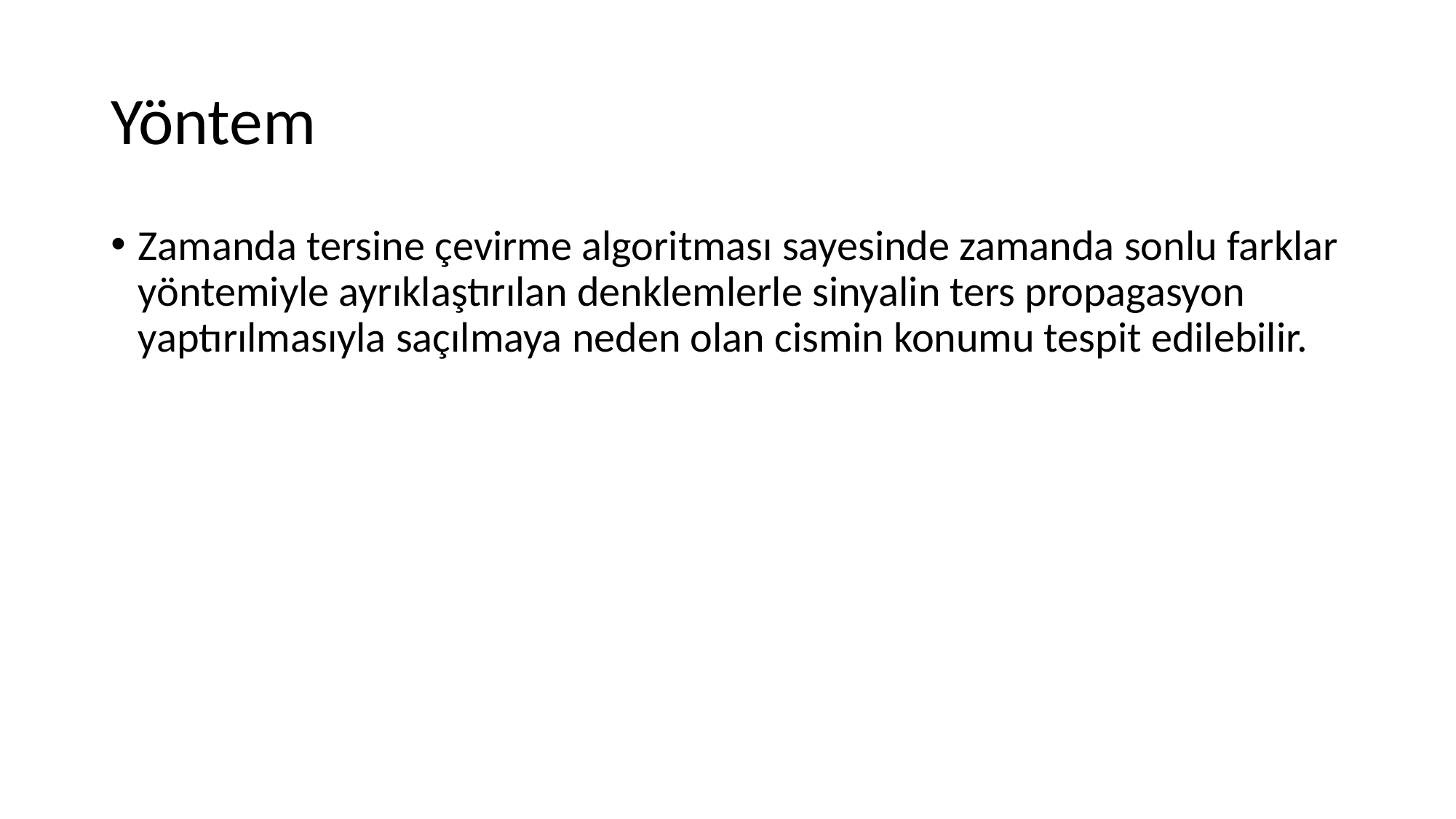

# Yöntem
Zamanda tersine çevirme algoritması sayesinde zamanda sonlu farklar yöntemiyle ayrıklaştırılan denklemlerle sinyalin ters propagasyon yaptırılmasıyla saçılmaya neden olan cismin konumu tespit edilebilir.